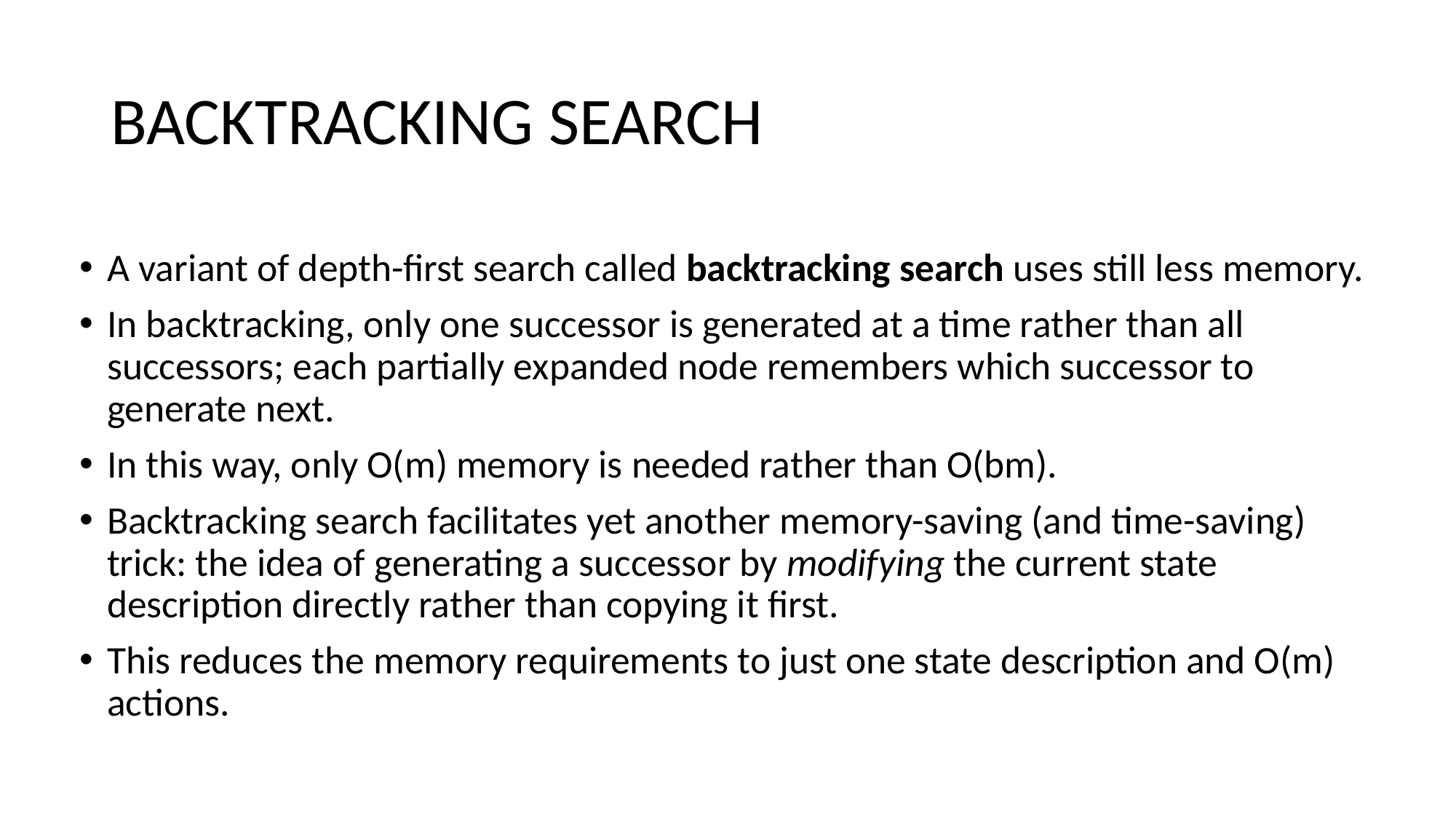

# BACKTRACKING SEARCH
A variant of depth-first search called backtracking search uses still less memory.
In backtracking, only one successor is generated at a time rather than all successors; each partially expanded node remembers which successor to generate next.
In this way, only O(m) memory is needed rather than O(bm).
Backtracking search facilitates yet another memory-saving (and time-saving) trick: the idea of generating a successor by modifying the current state description directly rather than copying it first.
This reduces the memory requirements to just one state description and O(m) actions.